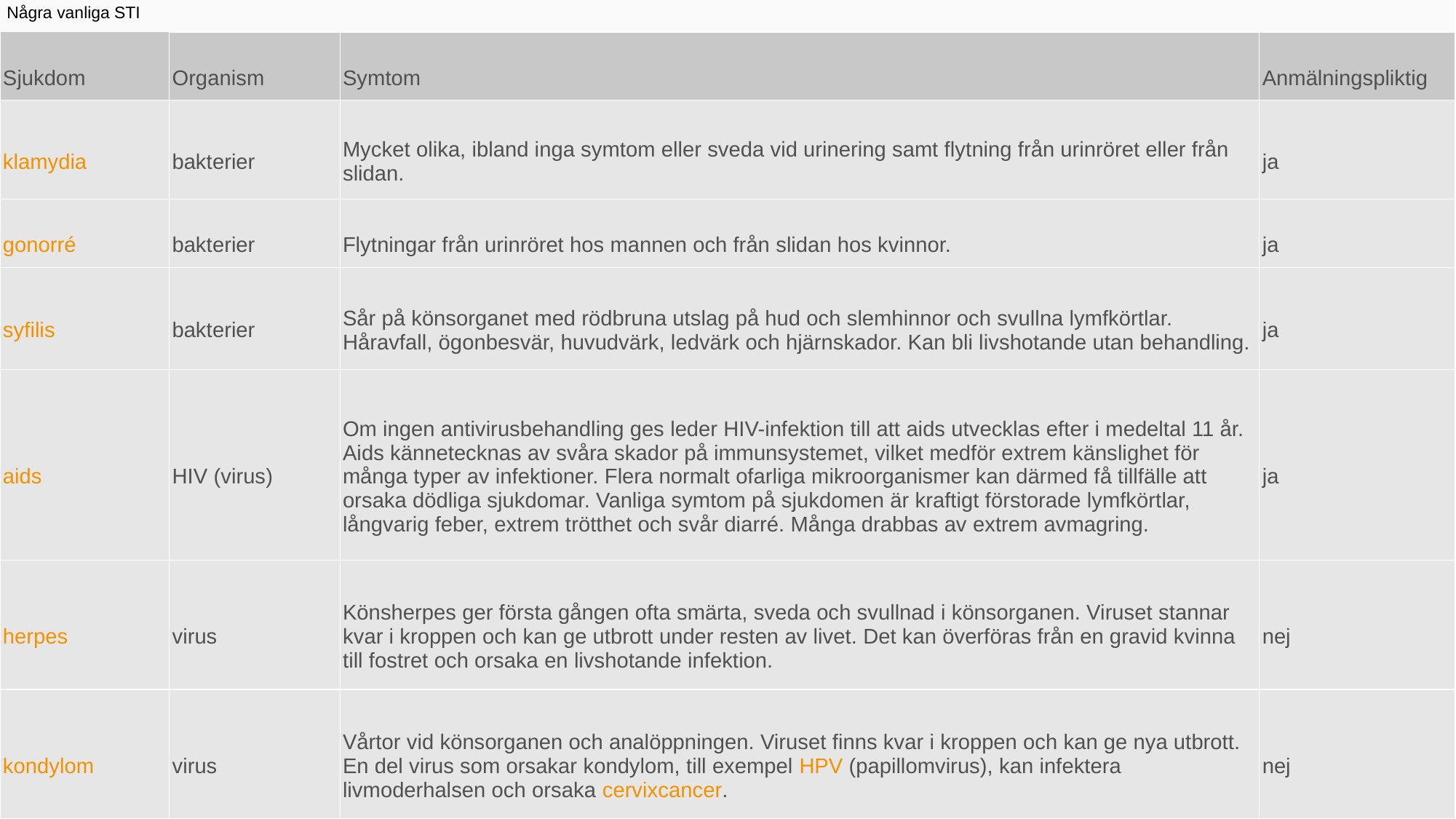

| Några vanliga STI |  |  |  |
| --- | --- | --- | --- |
| Sjukdom | Organism | Symtom | Anmälningspliktig |
| klamydia | bakterier | Mycket olika, ibland inga symtom eller sveda vid urinering samt flytning från urinröret eller från slidan. | ja |
| gonorré | bakterier | Flytningar från urinröret hos mannen och från slidan hos kvinnor. | ja |
| syfilis | bakterier | Sår på könsorganet med rödbruna utslag på hud och slemhinnor och svullna lymfkörtlar. Håravfall, ögonbesvär, huvudvärk, ledvärk och hjärnskador. Kan bli livshotande utan behandling. | ja |
| aids | HIV (virus) | Om ingen antivirusbehandling ges leder HIV-infektion till att aids utvecklas efter i medeltal 11 år. Aids kännetecknas av svåra skador på immunsystemet, vilket medför extrem känslighet för många typer av infektioner. Flera normalt ofarliga mikroorganismer kan därmed få tillfälle att orsaka dödliga sjukdomar. Vanliga symtom på sjukdomen är kraftigt förstorade lymfkörtlar, långvarig feber, extrem trötthet och svår diarré. Många drabbas av extrem avmagring. | ja |
| herpes | virus | Könsherpes ger första gången ofta smärta, sveda och svullnad i könsorganen. Viruset stannar kvar i kroppen och kan ge utbrott under resten av livet. Det kan överföras från en gravid kvinna till fostret och orsaka en livshotande infektion. | nej |
| kondylom | virus | Vårtor vid könsorganen och analöppningen. Viruset finns kvar i kroppen och kan ge nya utbrott. En del virus som orsakar kondylom, till exempel HPV (papillomvirus), kan infektera livmoderhalsen och orsaka cervixcancer. | nej |